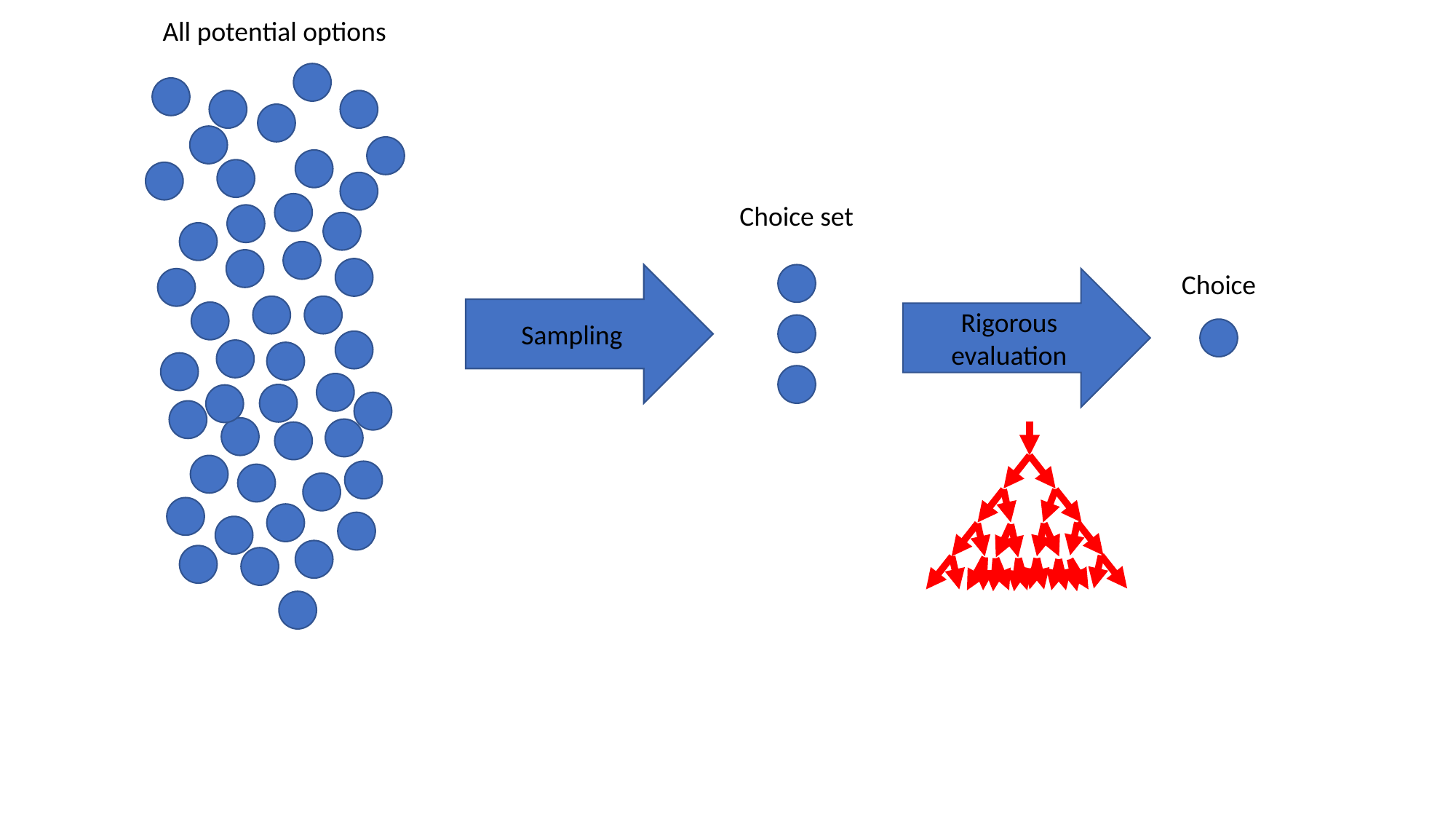

All potential options

Choice set

Choice
Sampling

Rigorous evaluation